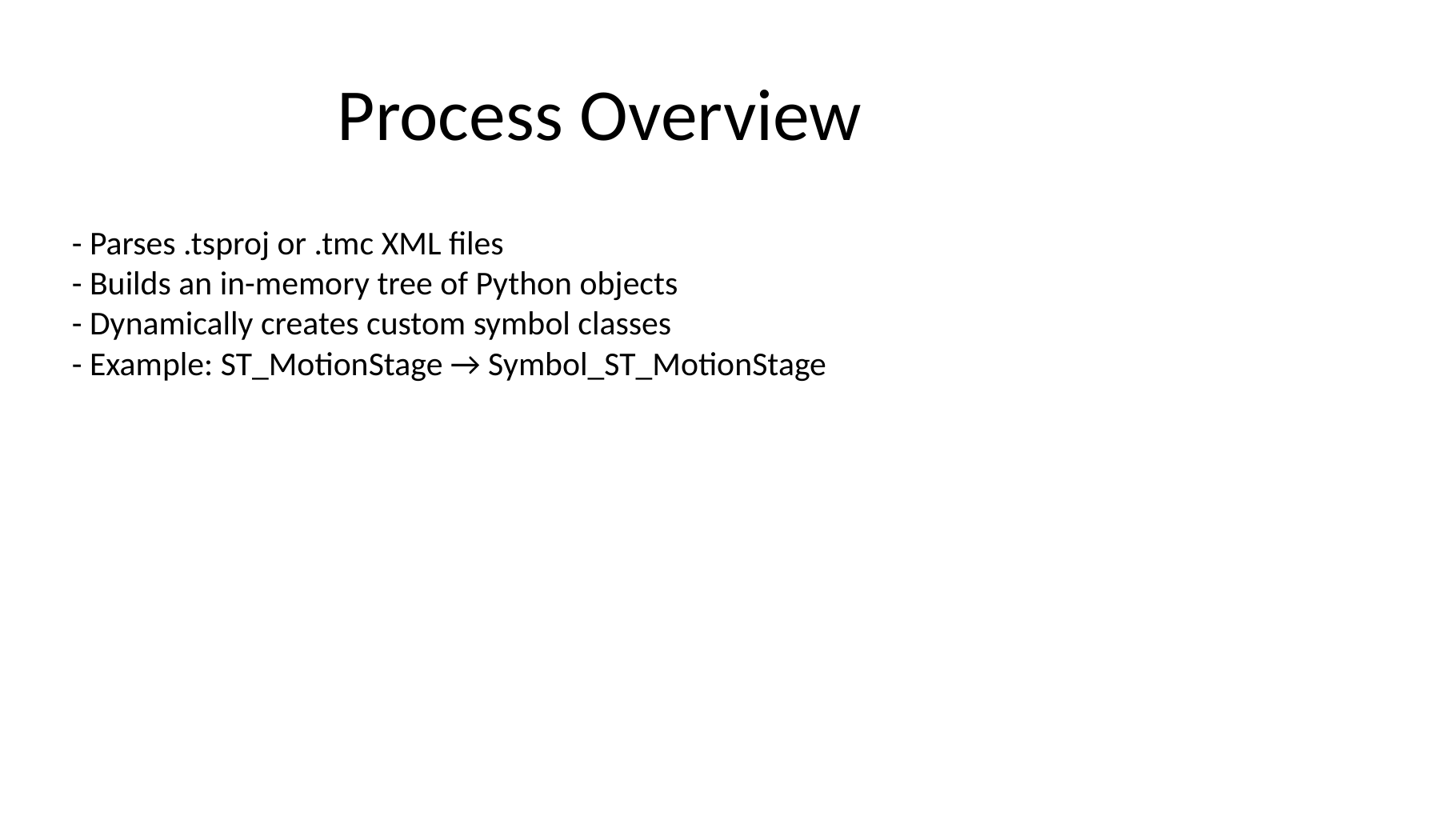

# Process Overview

- Parses .tsproj or .tmc XML files
- Builds an in-memory tree of Python objects
- Dynamically creates custom symbol classes
- Example: ST_MotionStage → Symbol_ST_MotionStage